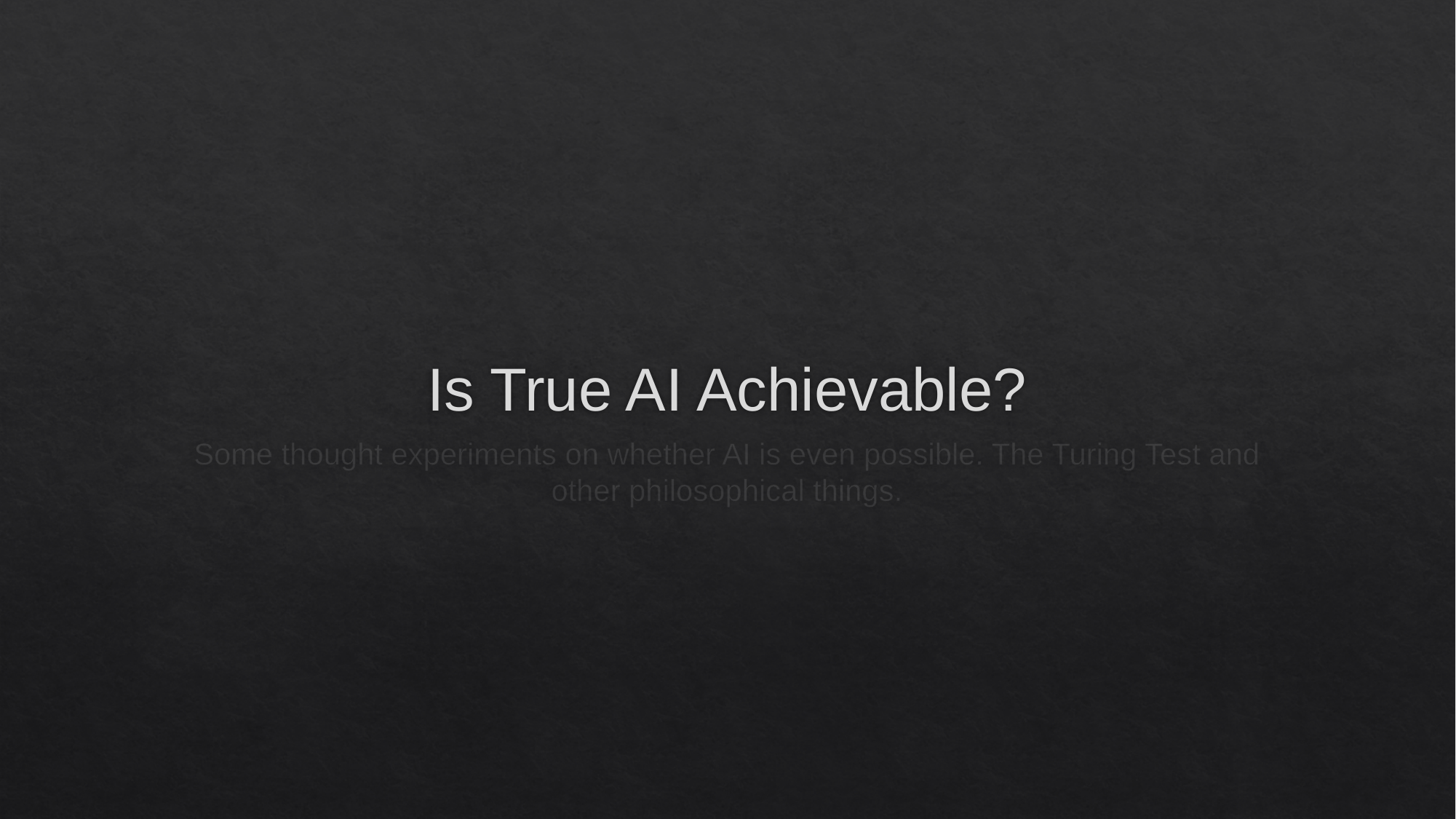

# Is True AI Achievable?
Some thought experiments on whether AI is even possible. The Turing Test and other philosophical things.